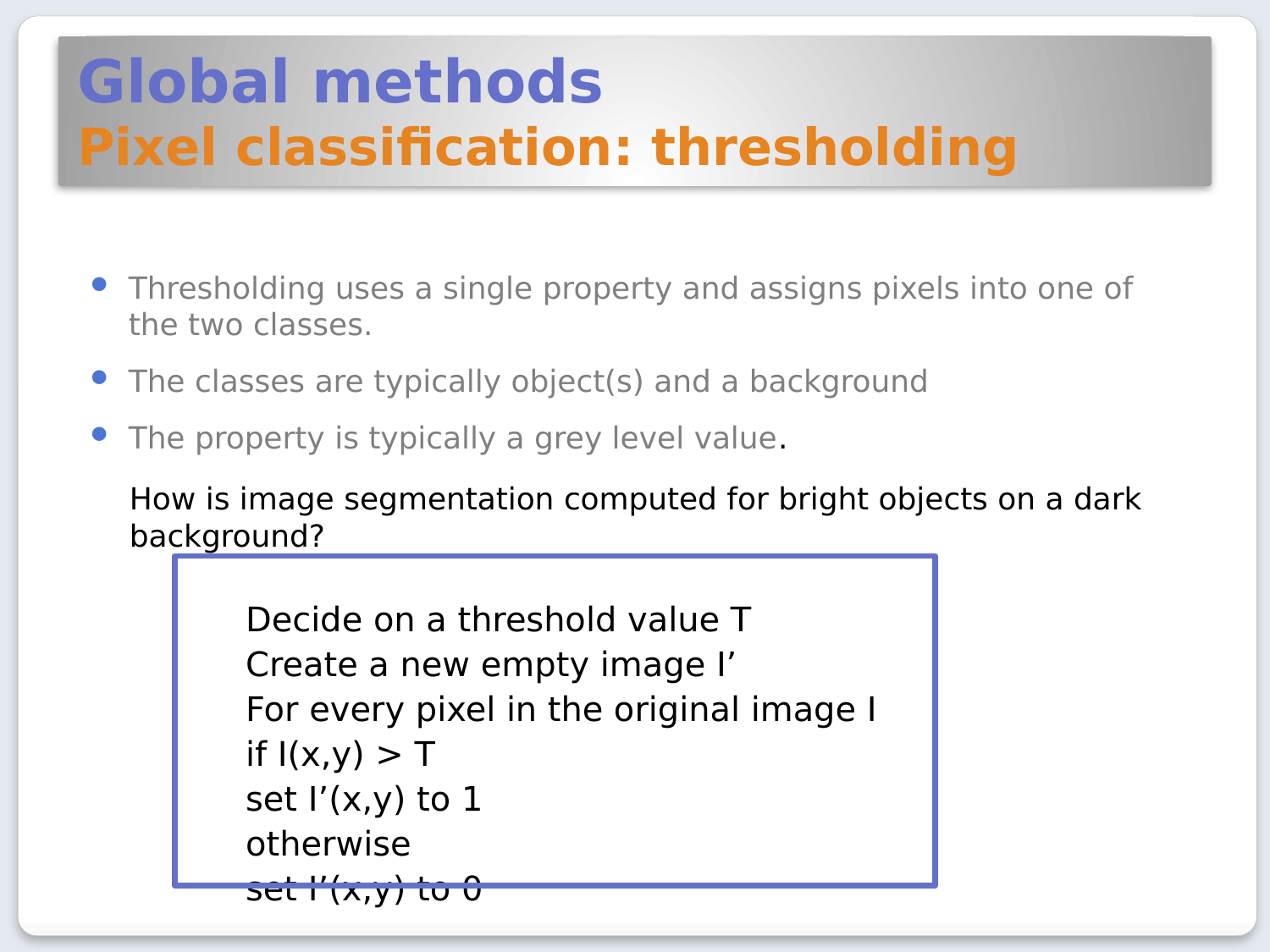

# Global methods Pixel classification: thresholding
Thresholding uses a single property and assigns pixels into one of the two classes.
The classes are typically object(s) and a background
The property is typically a grey level value.
How is image segmentation computed for bright objects on a dark background?

Decide on a threshold value T
Create a new empty image I’
For every pixel in the original image I
	if I(x,y) > T
		set I’(x,y) to 1
	otherwise
		set I’(x,y) to 0